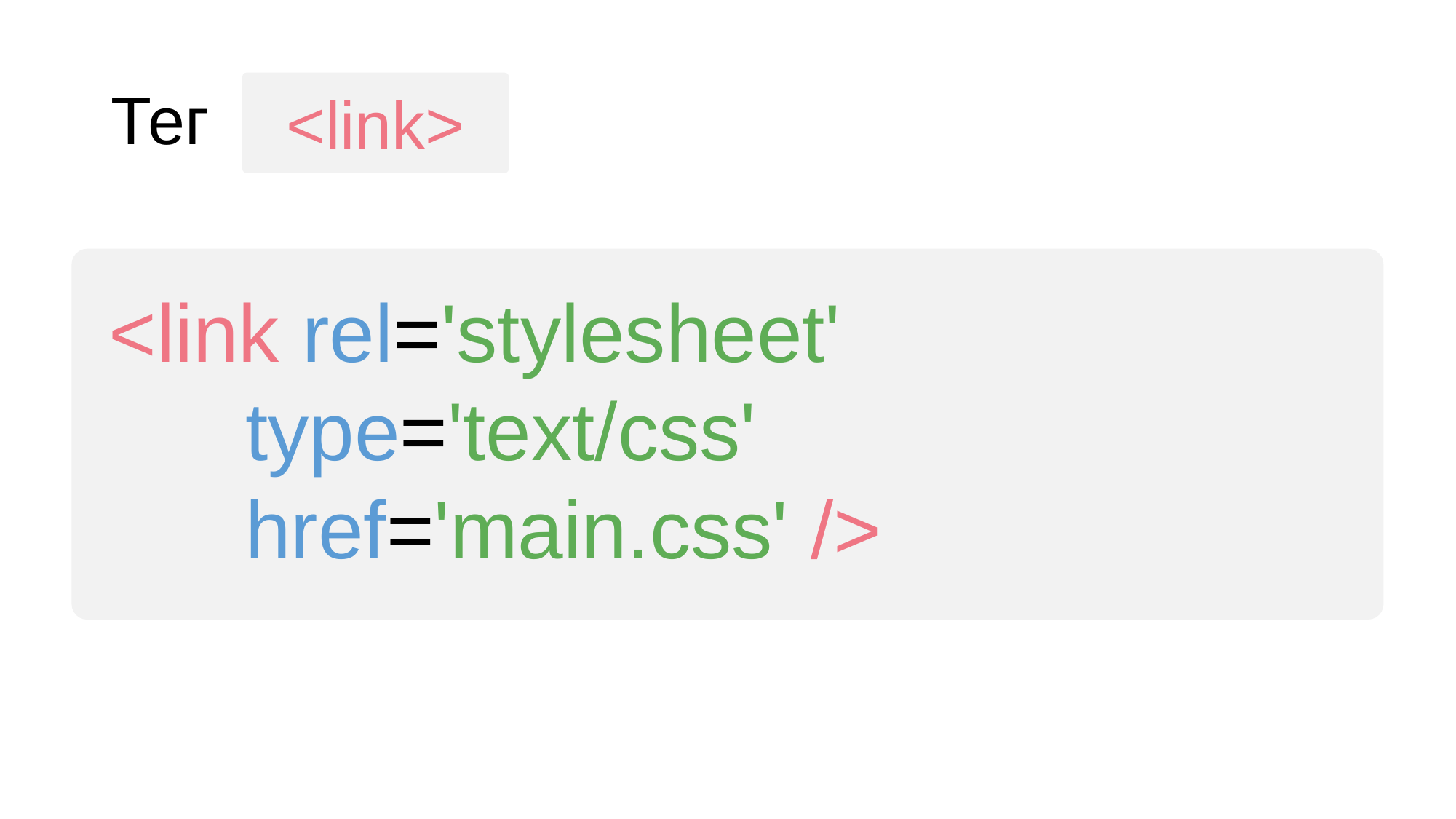

# Тег
<link>

<link rel='stylesheet'
      type='text/css'
      href='main.css' />